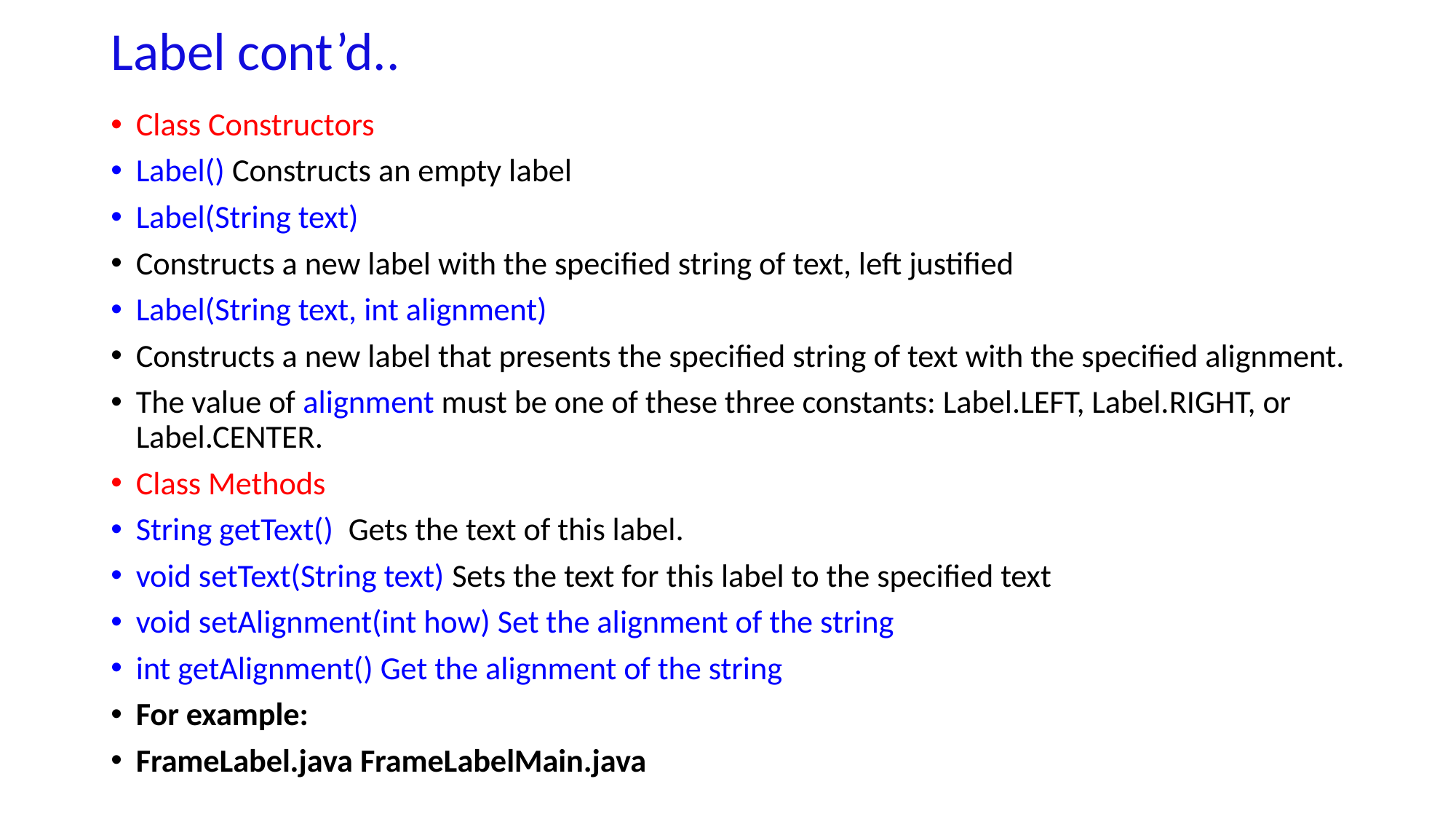

# Label cont’d..
Class Constructors
Label() Constructs an empty label
Label(String text)
Constructs a new label with the specified string of text, left justified
Label(String text, int alignment)
Constructs a new label that presents the specified string of text with the specified alignment.
The value of alignment must be one of these three constants: Label.LEFT, Label.RIGHT, or Label.CENTER.
Class Methods
String getText()  Gets the text of this label.
void setText(String text) Sets the text for this label to the specified text
void setAlignment(int how) Set the alignment of the string
int getAlignment() Get the alignment of the string
For example:
FrameLabel.java FrameLabelMain.java